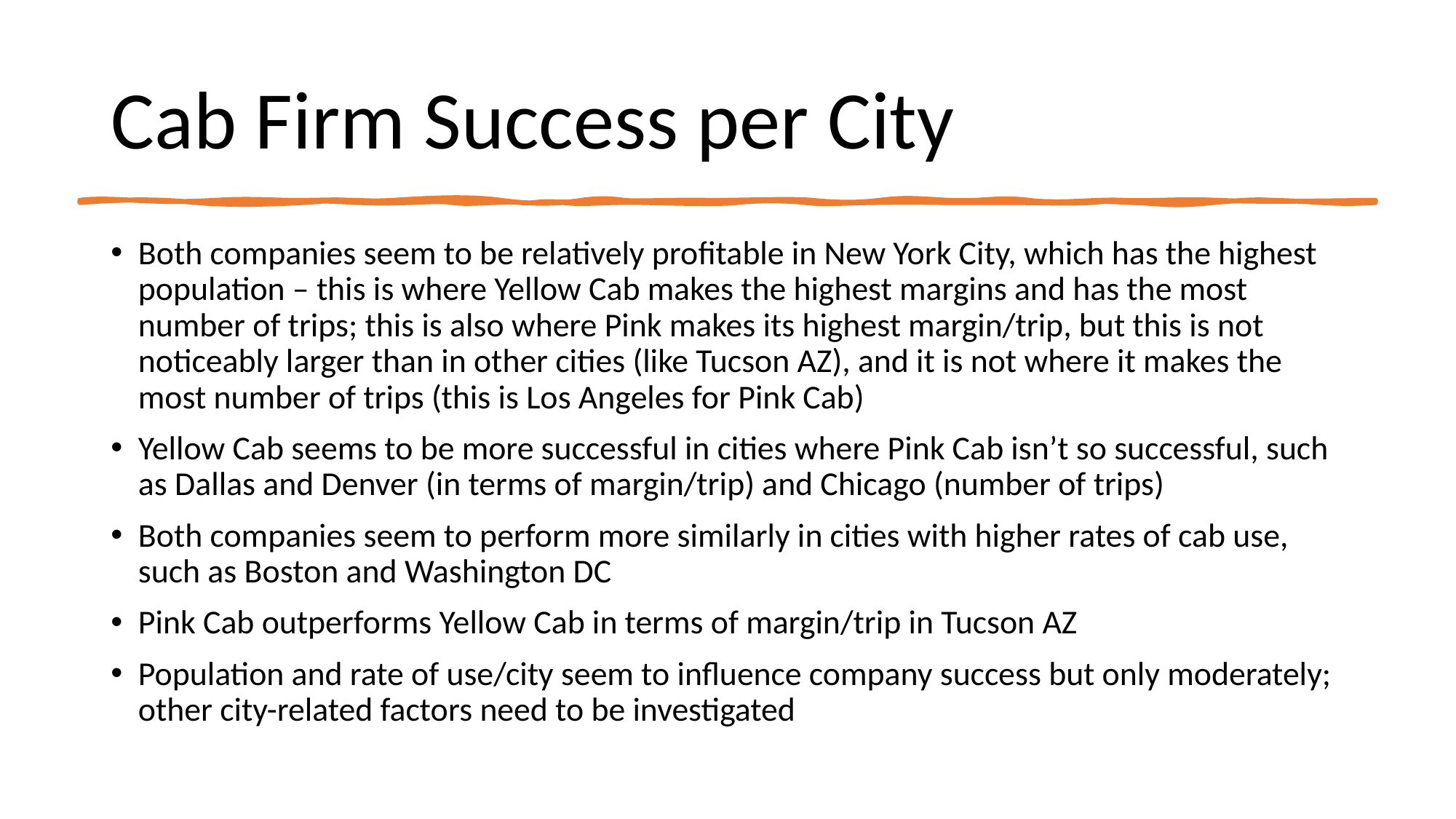

# Cab Firm Success per City

Both companies seem to be relatively profitable in New York City, which has the highest population – this is where Yellow Cab makes the highest margins and has the most number of trips; this is also where Pink makes its highest margin/trip, but this is not noticeably larger than in other cities (like Tucson AZ), and it is not where it makes the most number of trips (this is Los Angeles for Pink Cab)
Yellow Cab seems to be more successful in cities where Pink Cab isn’t so successful, such as Dallas and Denver (in terms of margin/trip) and Chicago (number of trips)
Both companies seem to perform more similarly in cities with higher rates of cab use, such as Boston and Washington DC
Pink Cab outperforms Yellow Cab in terms of margin/trip in Tucson AZ
Population and rate of use/city seem to influence company success but only moderately; other city-related factors need to be investigated